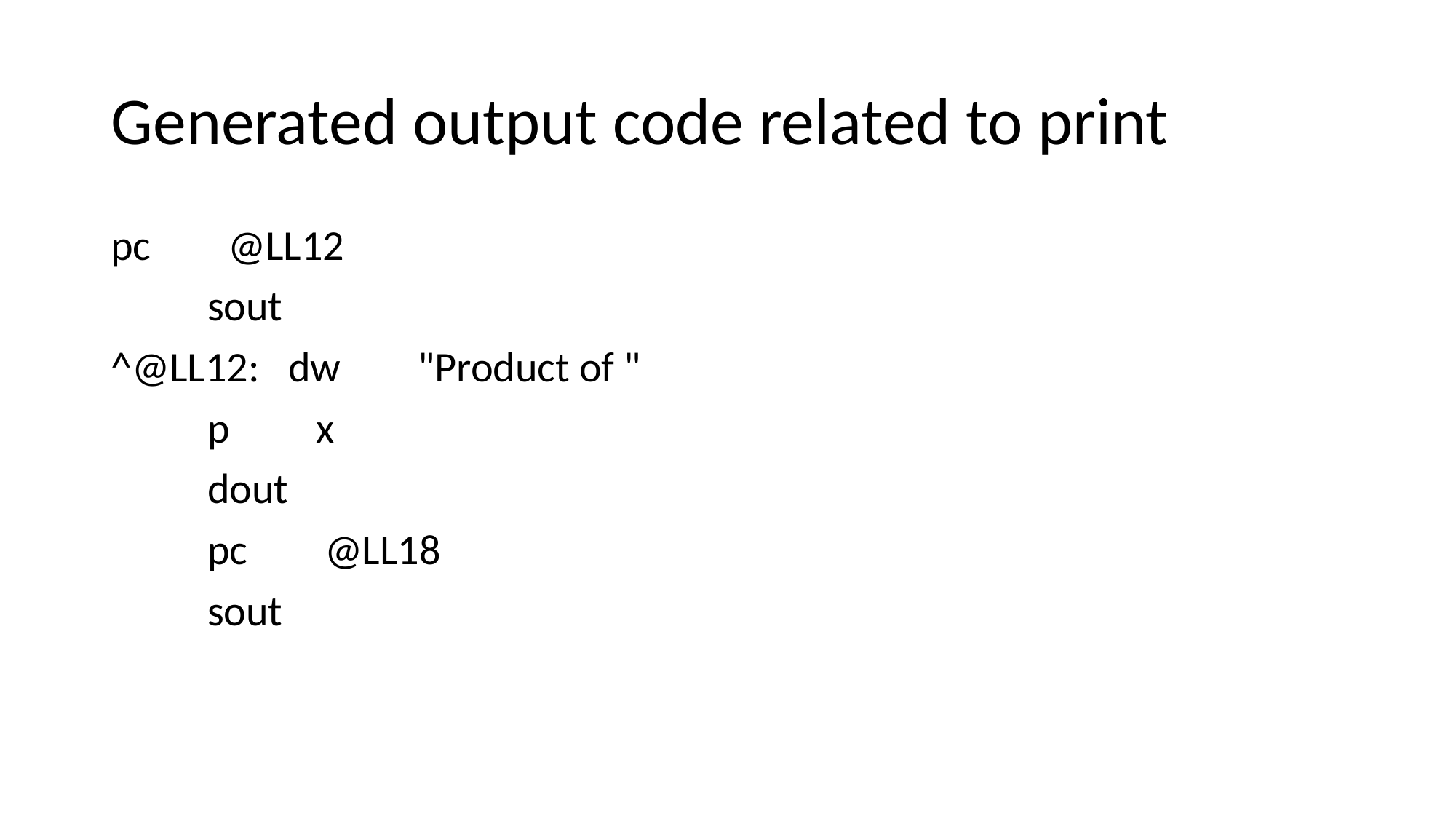

# Generated output code related to print
pc        @LL12
          sout
^@LL12:   dw        "Product of "
          p         x
          dout
          pc        @LL18
          sout